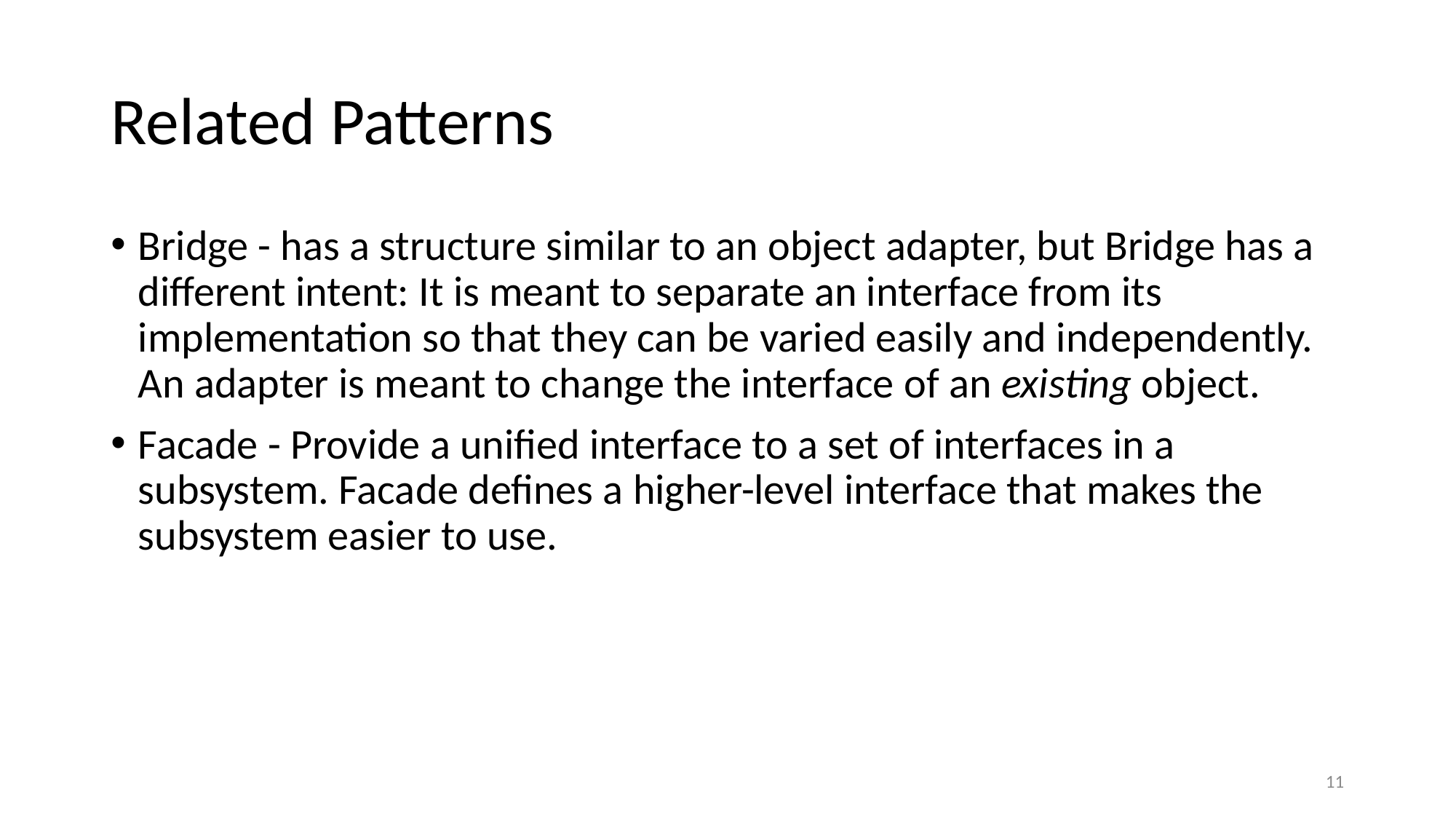

# Related Patterns
Bridge - has a structure similar to an object adapter, but Bridge has a different intent: It is meant to separate an interface from its implementation so that they can be varied easily and independently. An adapter is meant to change the interface of an existing object.
Facade - Provide a unified interface to a set of interfaces in a subsystem. Facade defines a higher-level interface that makes the subsystem easier to use.
11